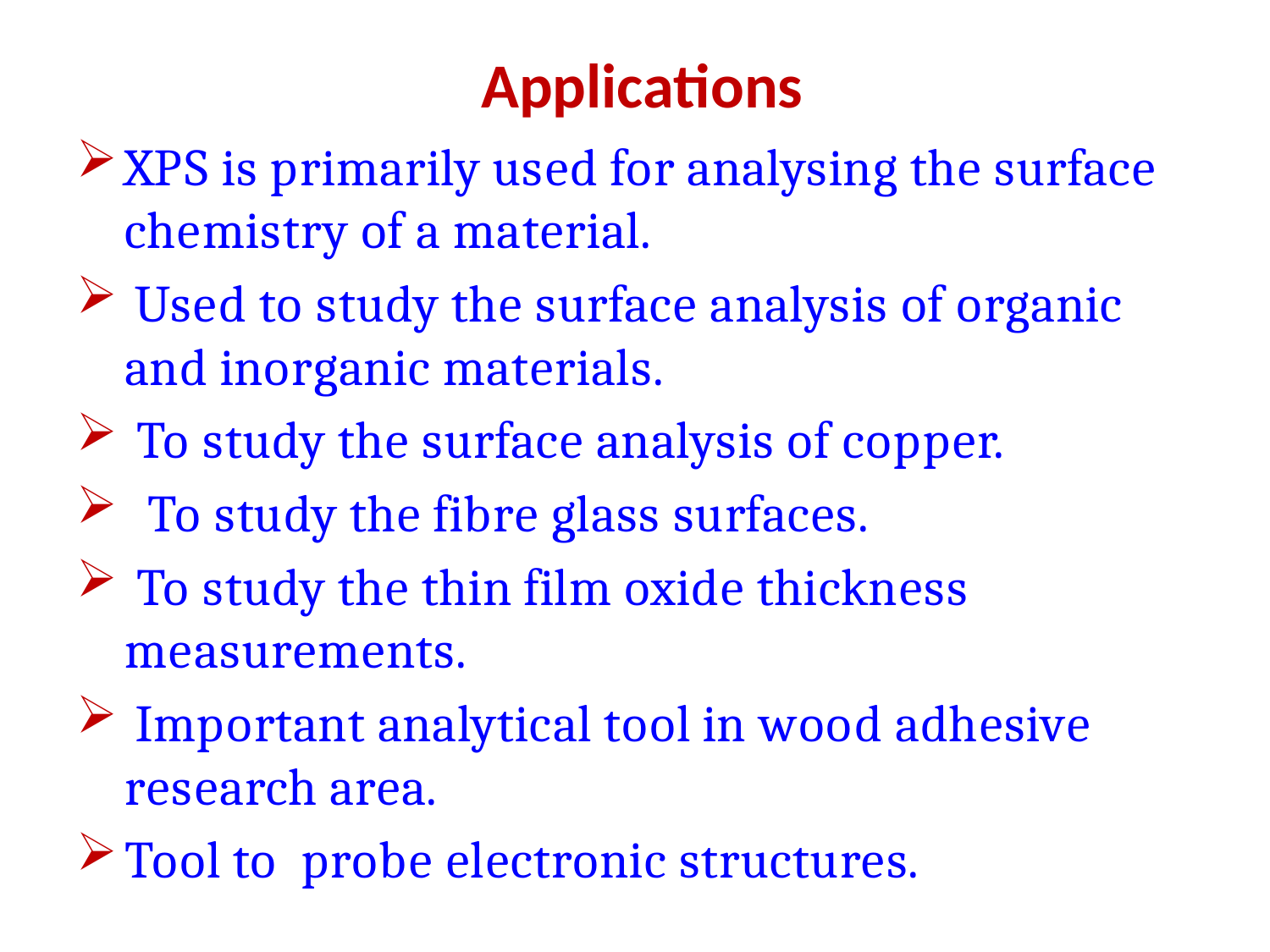

# Applications
XPS is primarily used for analysing the surface chemistry of a material.
 Used to study the surface analysis of organic and inorganic materials.
 To study the surface analysis of copper.
  To study the fibre glass surfaces.
 To study the thin film oxide thickness measurements.
 Important analytical tool in wood adhesive research area.
Tool to  probe electronic structures.